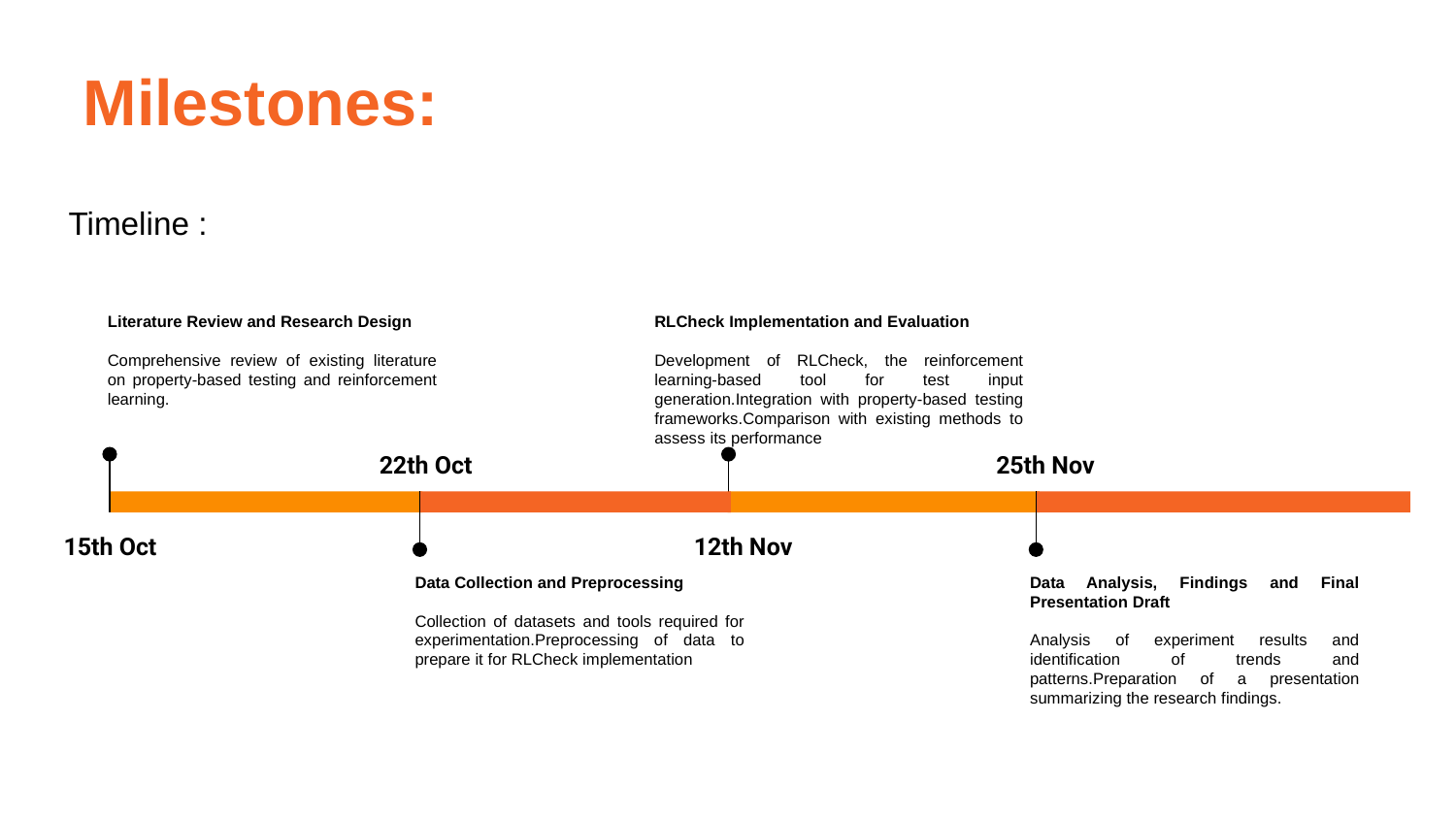

Milestones:
Timeline :
RLCheck Implementation and Evaluation

Development of RLCheck, the reinforcement learning-based tool for test input generation.Integration with property-based testing frameworks.Comparison with existing methods to assess its performance

12th Nov

Literature Review and Research Design

Comprehensive review of existing literature on property-based testing and reinforcement learning.

15th Oct

22th Oct

Data Collection and Preprocessing

Collection of datasets and tools required for experimentation.Preprocessing of data to prepare it for RLCheck implementation

25th Nov

Data Analysis, Findings and Final Presentation Draft

Analysis of experiment results and identification of trends and patterns.Preparation of a presentation summarizing the research findings.